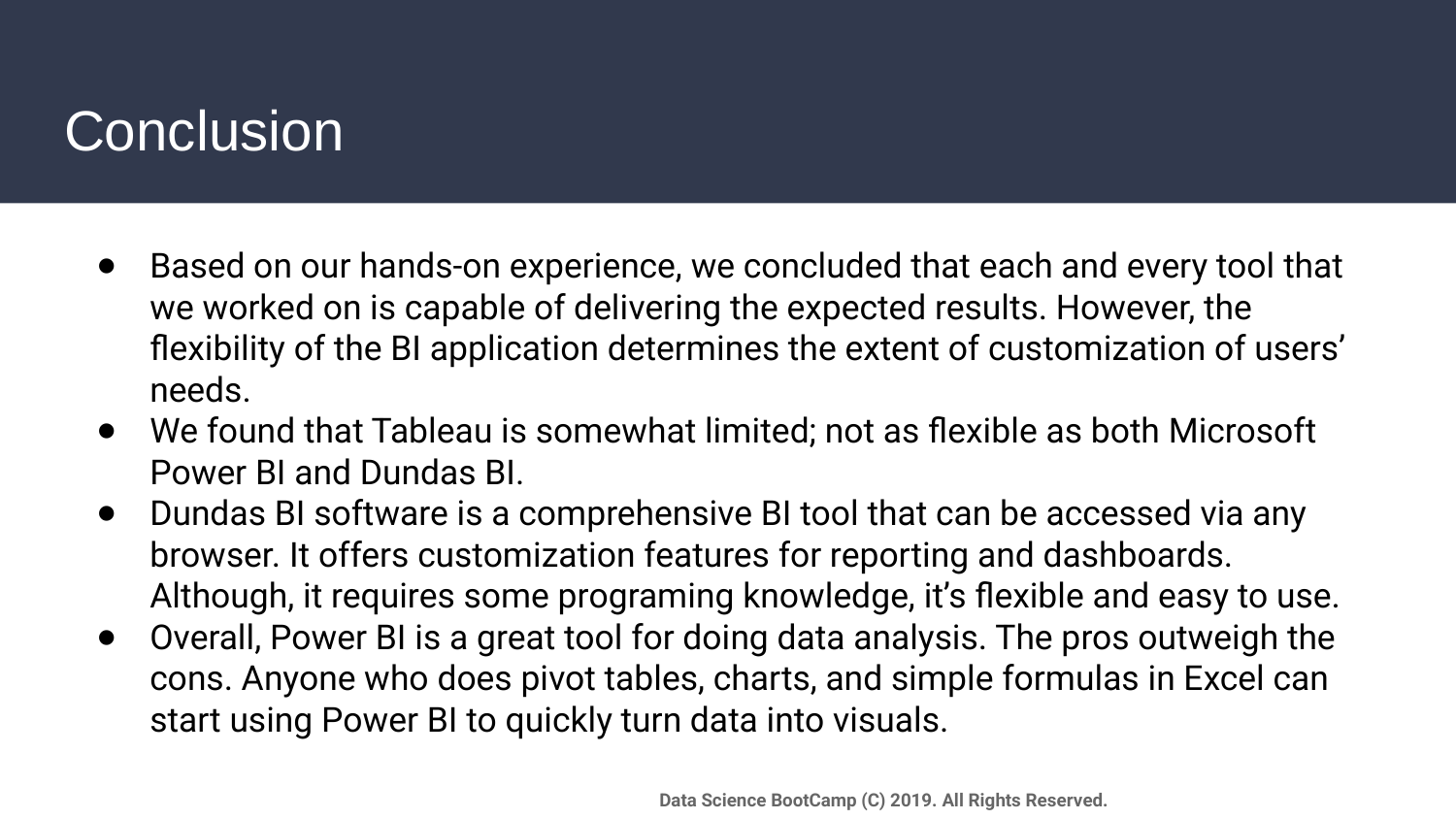

# Conclusion
Based on our hands-on experience, we concluded that each and every tool that we worked on is capable of delivering the expected results. However, the flexibility of the BI application determines the extent of customization of users’ needs.
We found that Tableau is somewhat limited; not as flexible as both Microsoft Power BI and Dundas BI.
Dundas BI software is a comprehensive BI tool that can be accessed via any browser. It offers customization features for reporting and dashboards. Although, it requires some programing knowledge, it’s flexible and easy to use.
Overall, Power BI is a great tool for doing data analysis. The pros outweigh the cons. Anyone who does pivot tables, charts, and simple formulas in Excel can start using Power BI to quickly turn data into visuals.
Data Science BootCamp (C) 2019. All Rights Reserved.